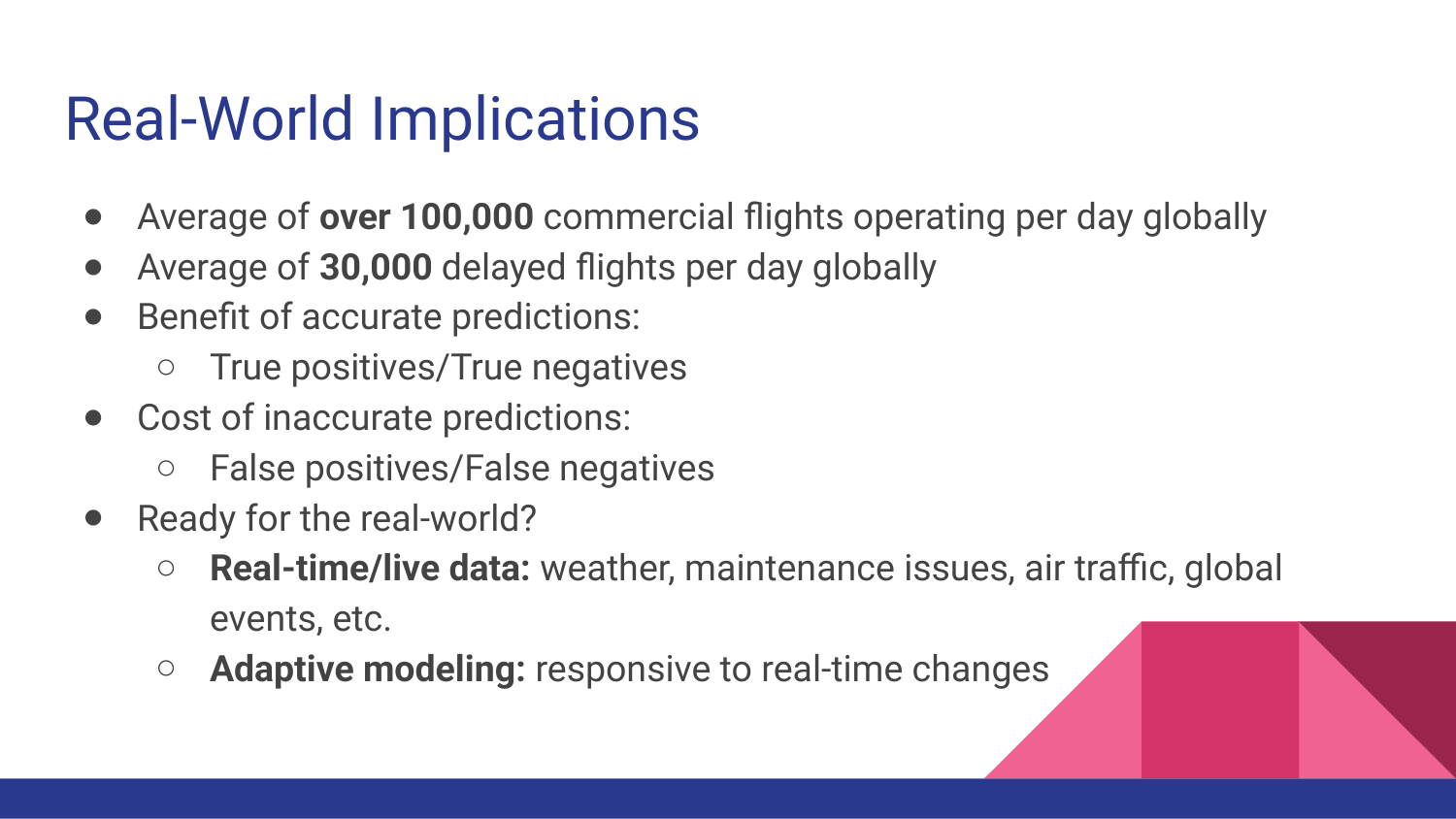

# Real-World Implications

Average of over 100,000 commercial flights operating per day globally
Average of 30,000 delayed flights per day globally
Benefit of accurate predictions:
True positives/True negatives
Cost of inaccurate predictions:
False positives/False negatives
Ready for the real-world?
Real-time/live data: weather, maintenance issues, air traffic, global events, etc.
Adaptive modeling: responsive to real-time changes